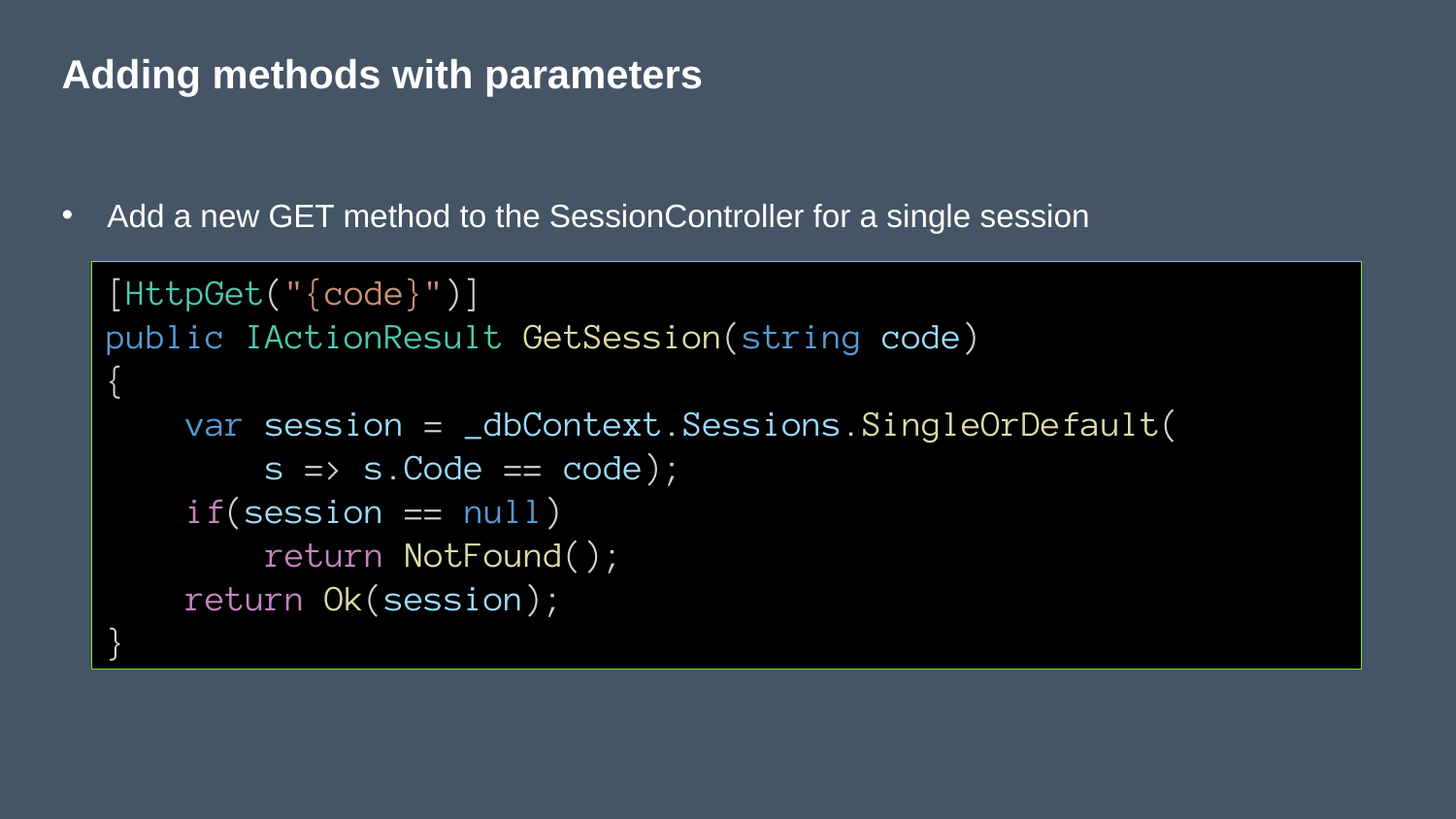

# Adding methods with parameters
Add a new GET method to the SessionController for a single session

[HttpGet("{code}")]
public IActionResult GetSession(string code)
{
    var session = _dbContext.Sessions.SingleOrDefault(
        s => s.Code == code);
    if(session == null)
        return NotFound();
    return Ok(session);
}